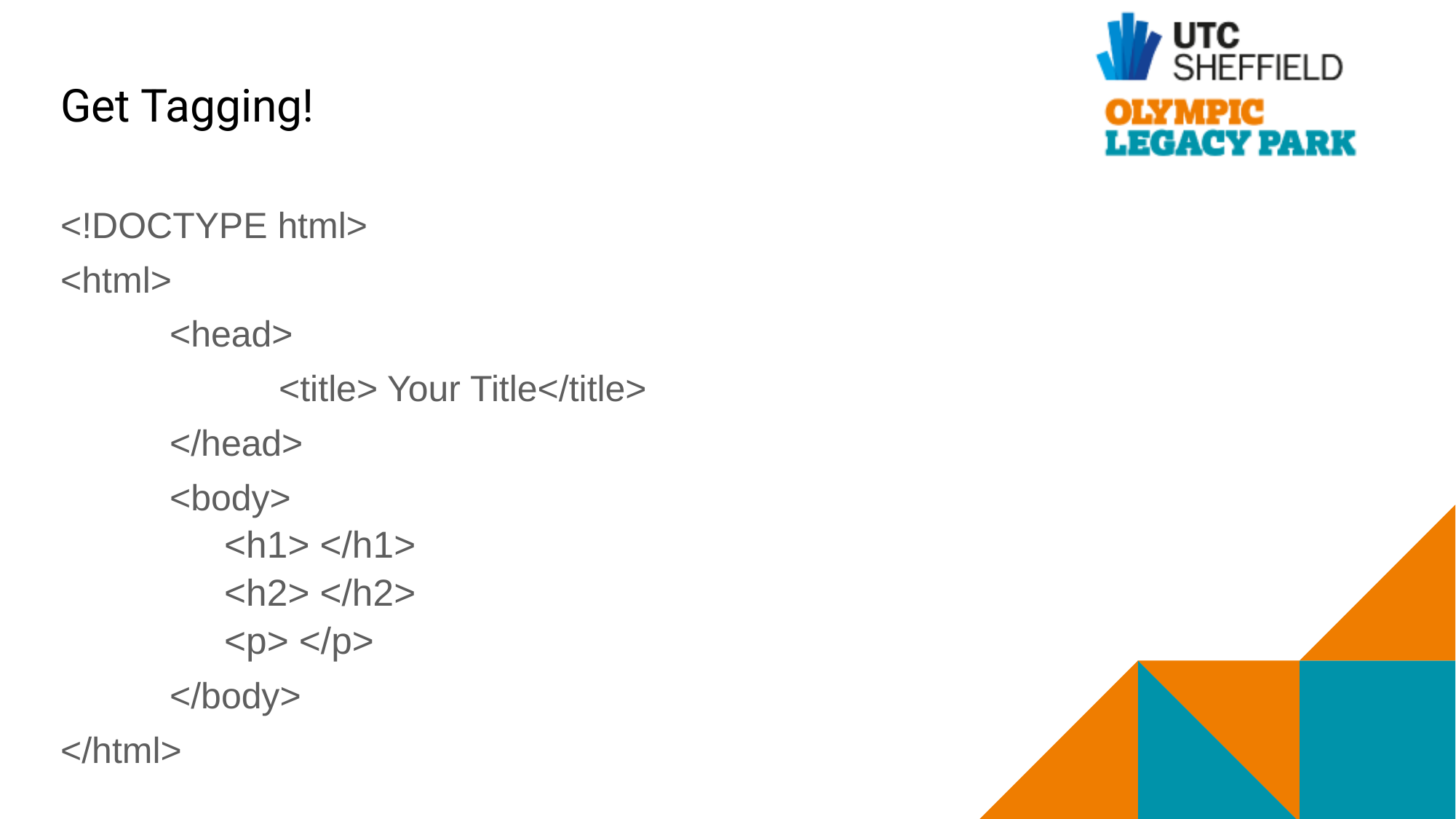

# Get Tagging!
<!DOCTYPE html>
<html>
	<head>
		<title> Your Title</title>
	</head>
	<body>
<h1> </h1>
<h2> </h2>
<p> </p>
	</body>
</html>